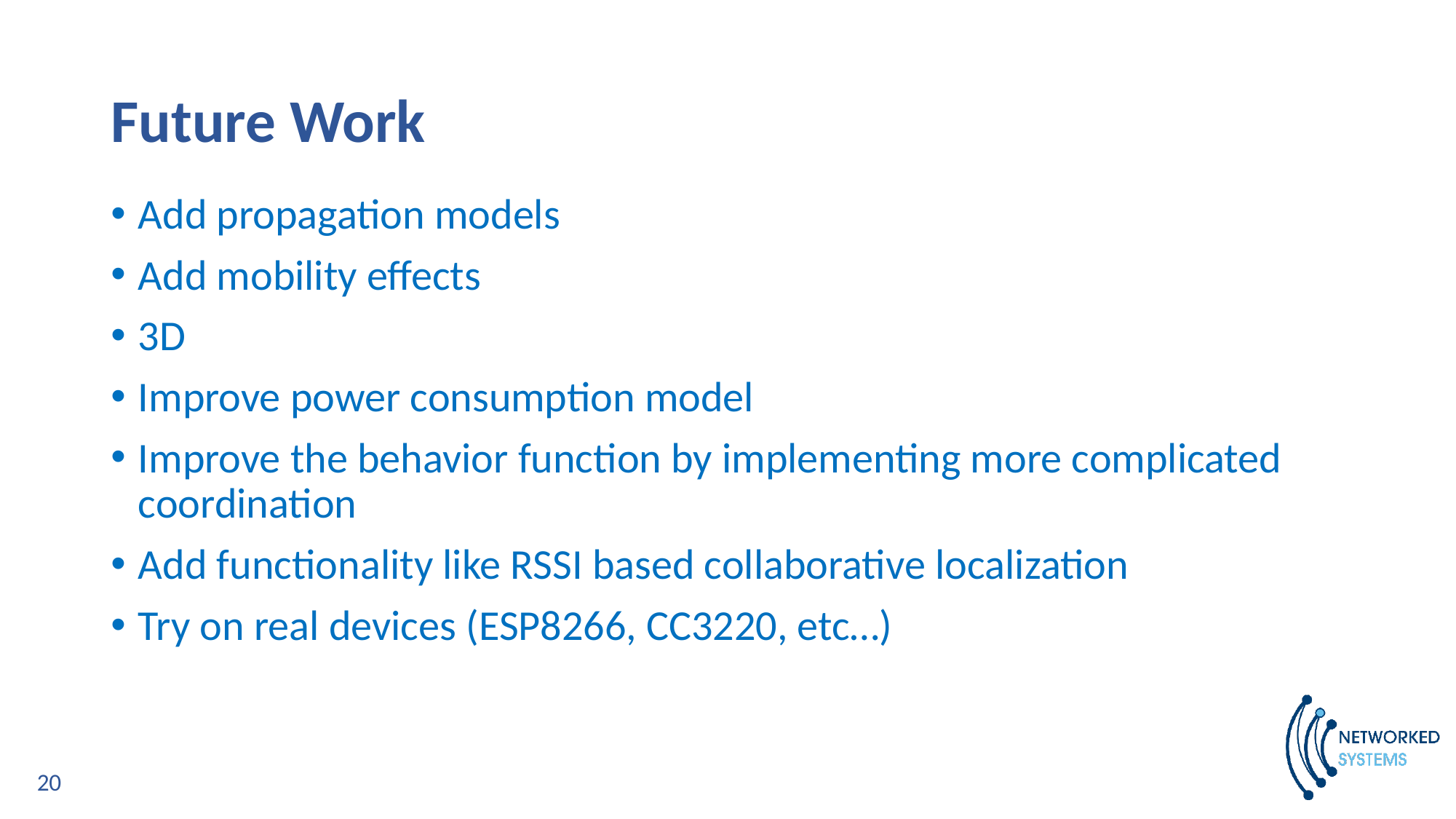

# Future Work
Add propagation models
Add mobility effects
3D
Improve power consumption model
Improve the behavior function by implementing more complicated coordination
Add functionality like RSSI based collaborative localization
Try on real devices (ESP8266, CC3220, etc…)